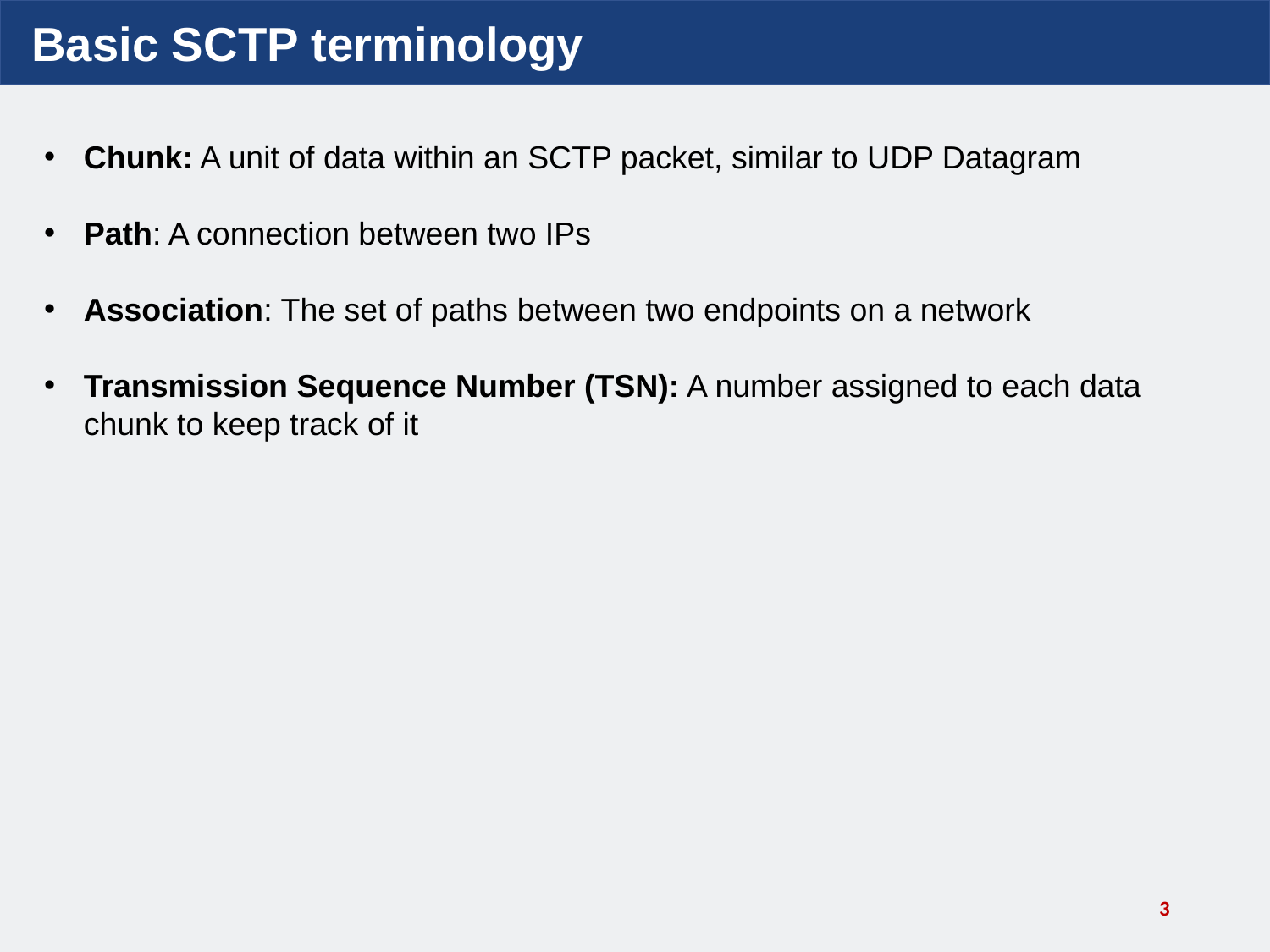

Basic SCTP terminology
Chunk: A unit of data within an SCTP packet, similar to UDP Datagram

Path: A connection between two IPs

Association: The set of paths between two endpoints on a network

Transmission Sequence Number (TSN): A number assigned to each data chunk to keep track of it

3